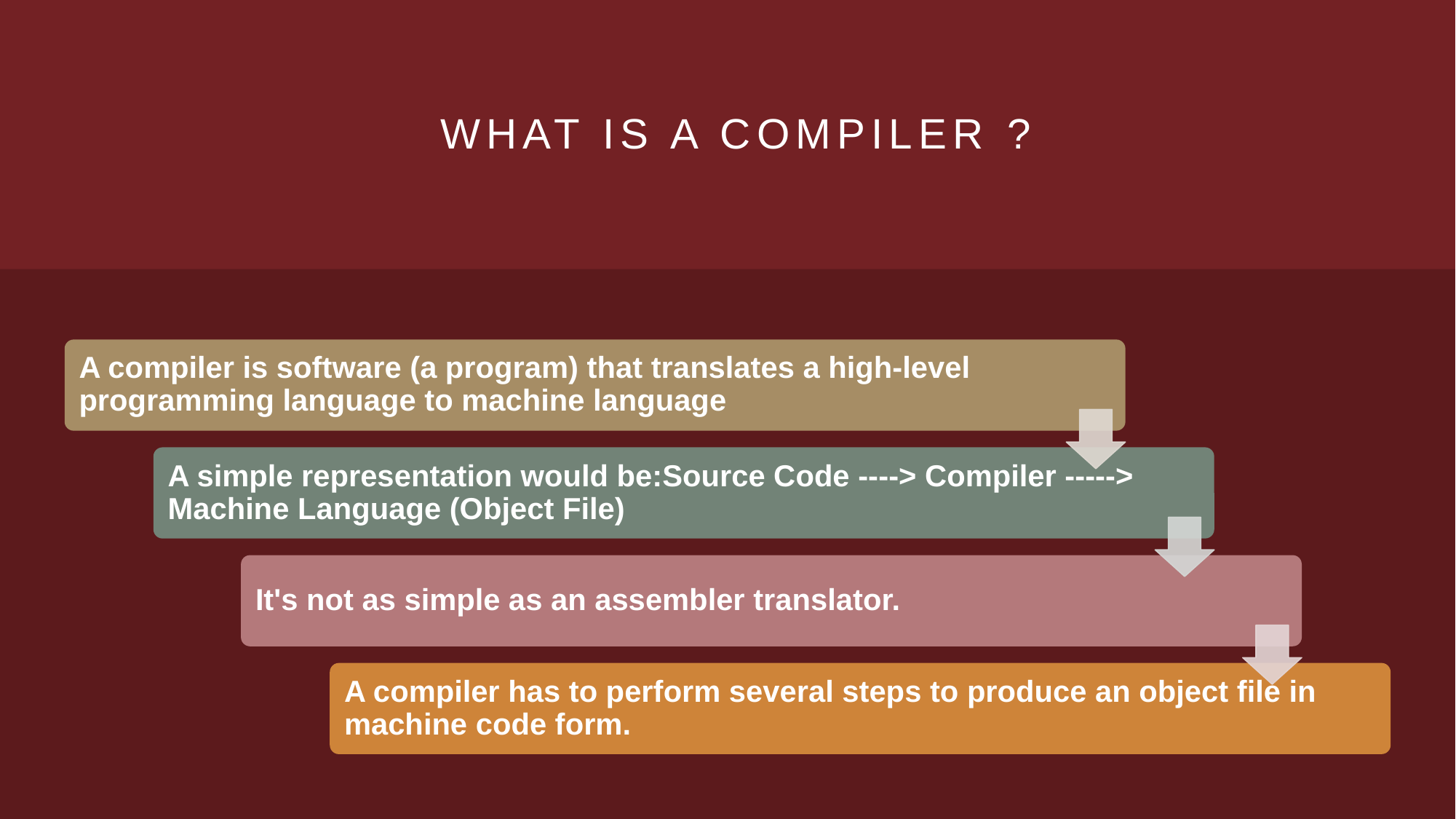

# WHAT IS A COMPILER ?

A compiler is software (a program) that translates a high-level programming language to machine language
A simple representation would be:Source Code ----> Compiler -----> Machine Language (Object File)
It's not as simple as an assembler translator.
A compiler has to perform several steps to produce an object file in machine code form.